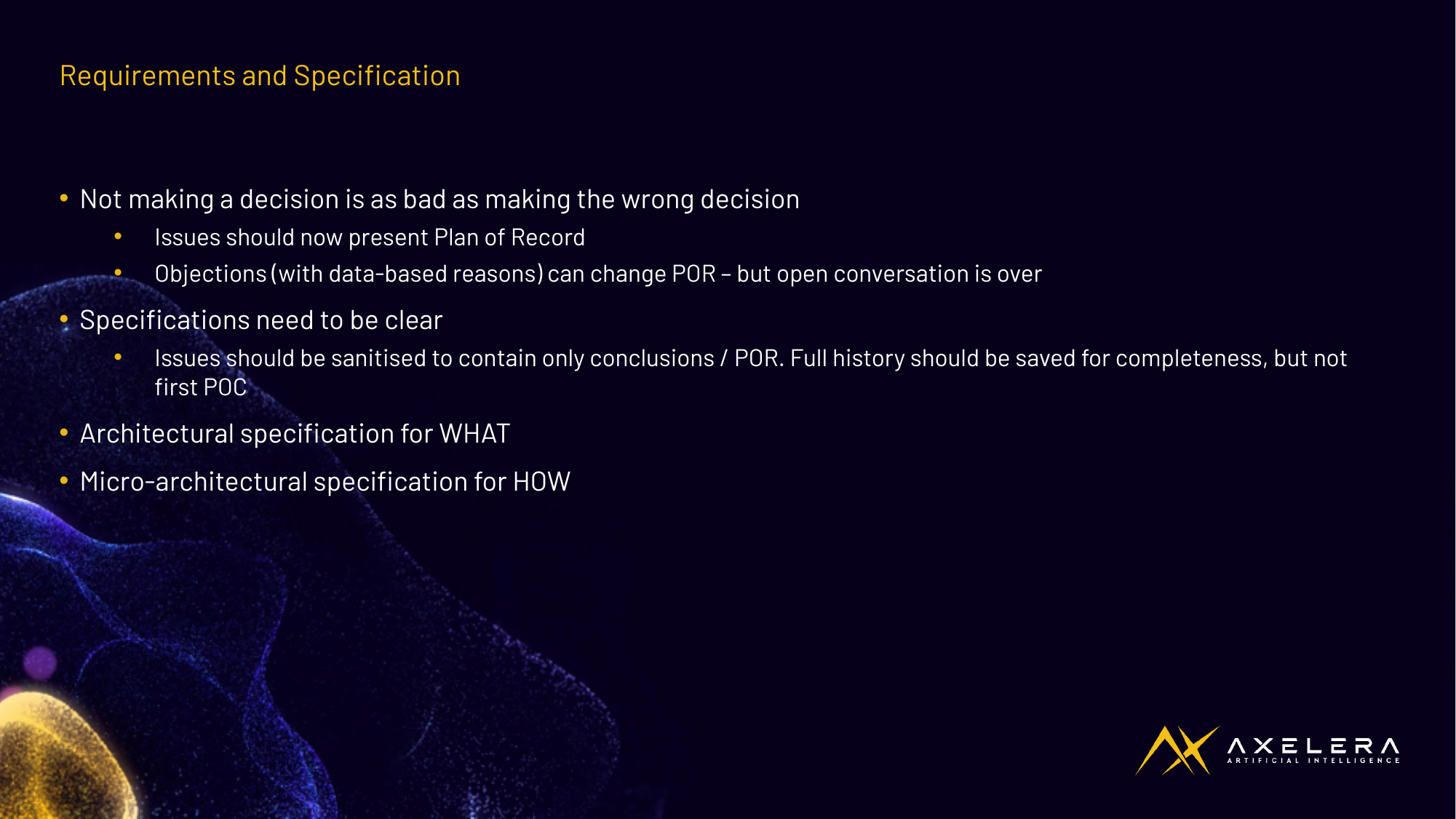

Requirements and Specification

Not making a decision is as bad as making the wrong decision
Issues should now present Plan of Record
Objections (with data-based reasons) can change POR – but open conversation is over
Specifications need to be clear
Issues should be sanitised to contain only conclusions / POR. Full history should be saved for completeness, but not first POC
Architectural specification for WHAT
Micro-architectural specification for HOW